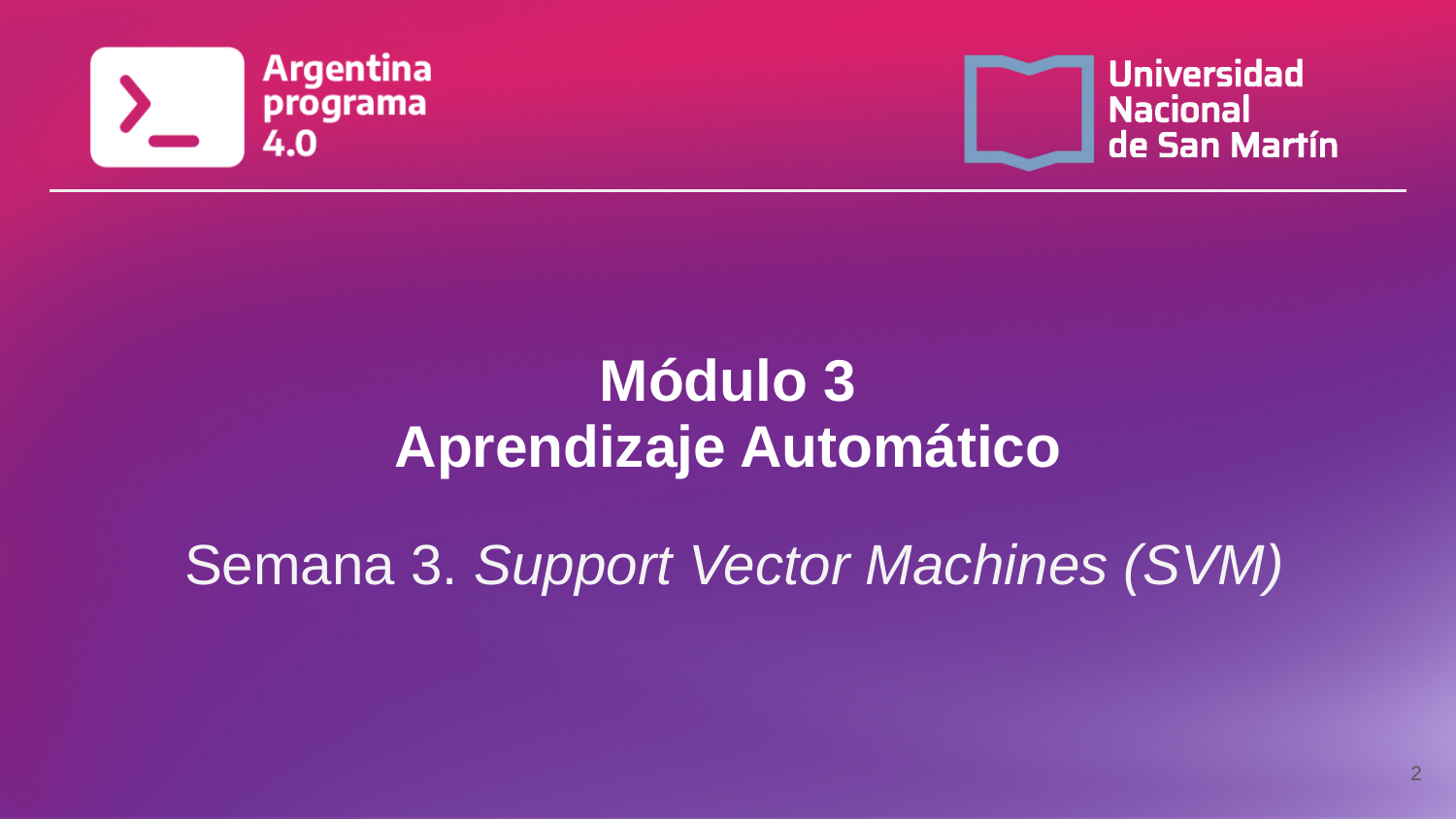

# Módulo 3 Aprendizaje Automático
Semana 3. Support Vector Machines (SVM)

2